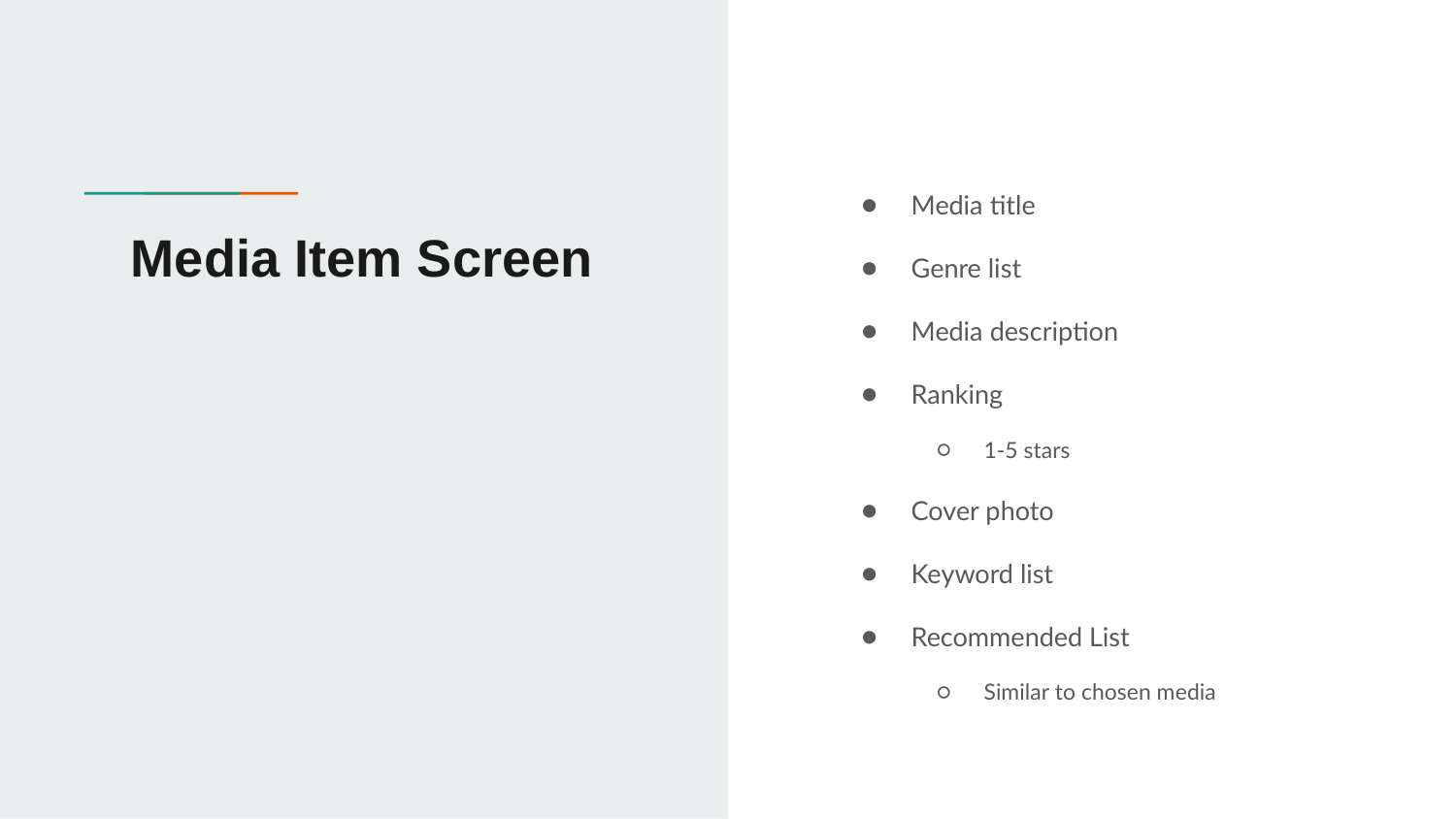

Media title
Genre list
Media description
Ranking
1-5 stars
Cover photo
Keyword list
Recommended List
Similar to chosen media
# Media Item Screen